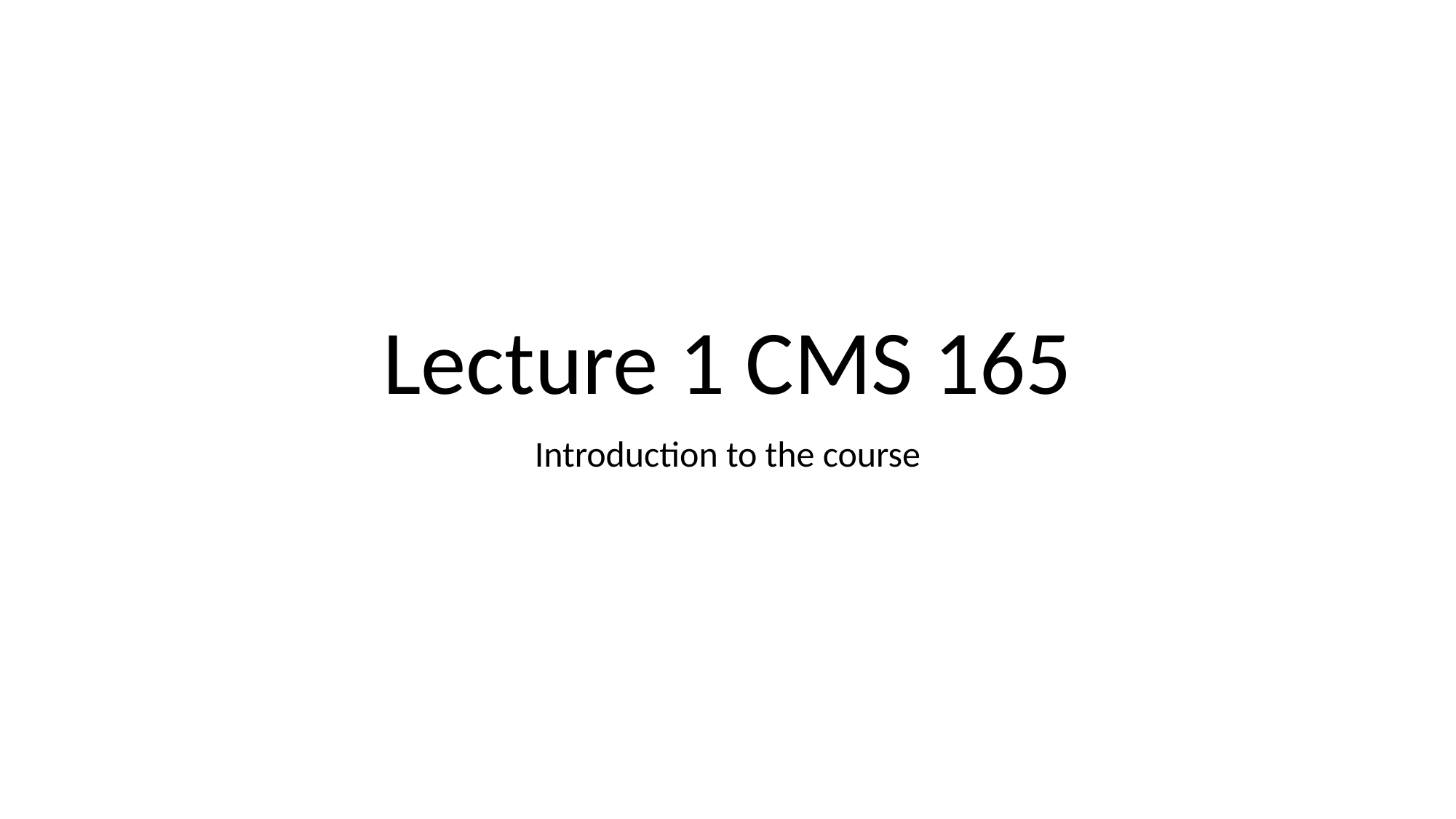

# Lecture 1 CMS 165
Introduction to the course